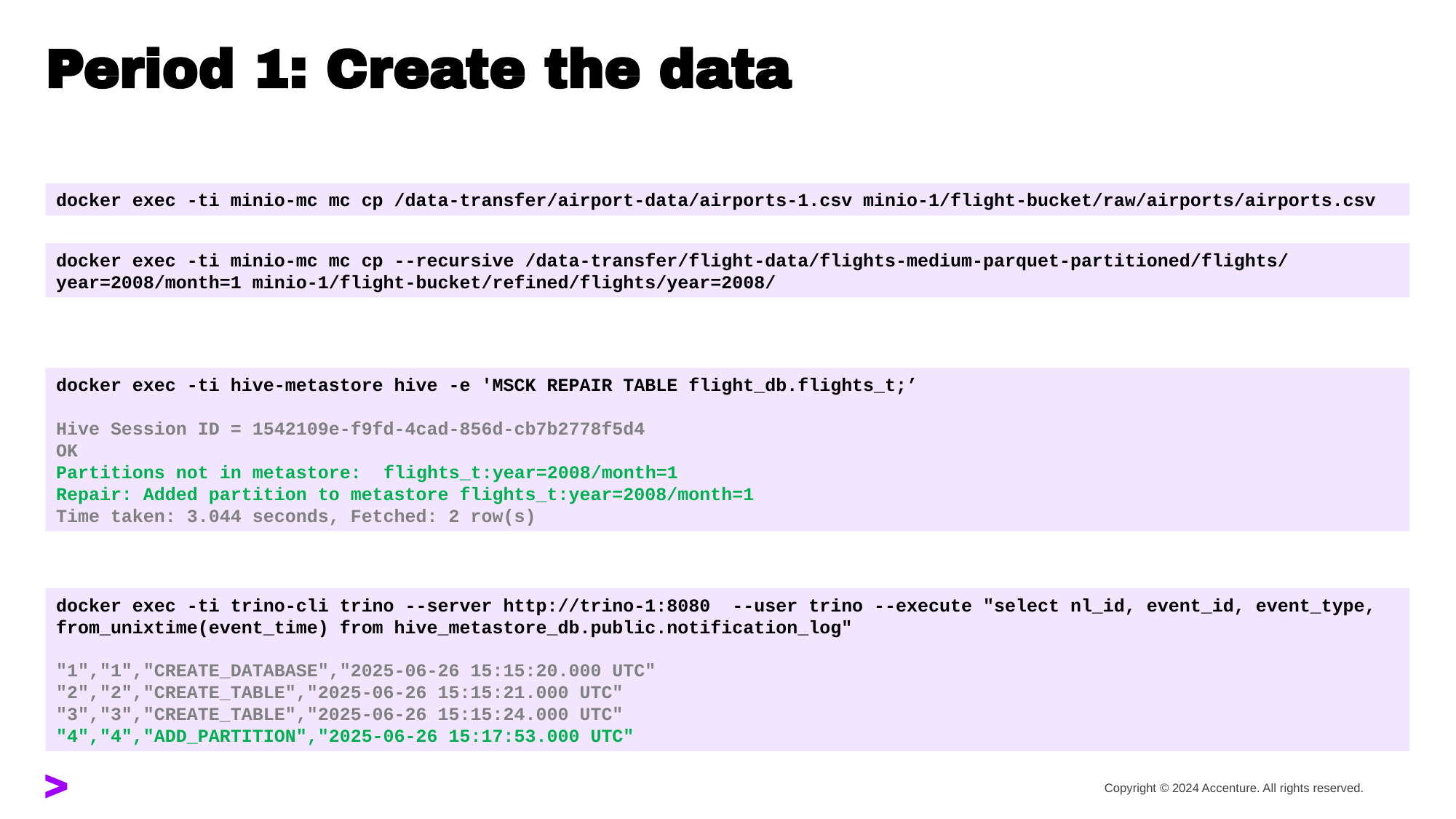

# Period 1: Create the data
docker exec -ti minio-mc mc cp /data-transfer/airport-data/airports-1.csv minio-1/flight-bucket/raw/airports/airports.csv
docker exec -ti minio-mc mc cp --recursive /data-transfer/flight-data/flights-medium-parquet-partitioned/flights/year=2008/month=1 minio-1/flight-bucket/refined/flights/year=2008/
docker exec -ti hive-metastore hive -e 'MSCK REPAIR TABLE flight_db.flights_t;’

Hive Session ID = 1542109e-f9fd-4cad-856d-cb7b2778f5d4
OK
Partitions not in metastore:	flights_t:year=2008/month=1
Repair: Added partition to metastore flights_t:year=2008/month=1
Time taken: 3.044 seconds, Fetched: 2 row(s)
docker exec -ti trino-cli trino --server http://trino-1:8080  --user trino --execute "select nl_id, event_id, event_type, from_unixtime(event_time) from hive_metastore_db.public.notification_log"

"1","1","CREATE_DATABASE","2025-06-26 15:15:20.000 UTC"
"2","2","CREATE_TABLE","2025-06-26 15:15:21.000 UTC"
"3","3","CREATE_TABLE","2025-06-26 15:15:24.000 UTC"
"4","4","ADD_PARTITION","2025-06-26 15:17:53.000 UTC"